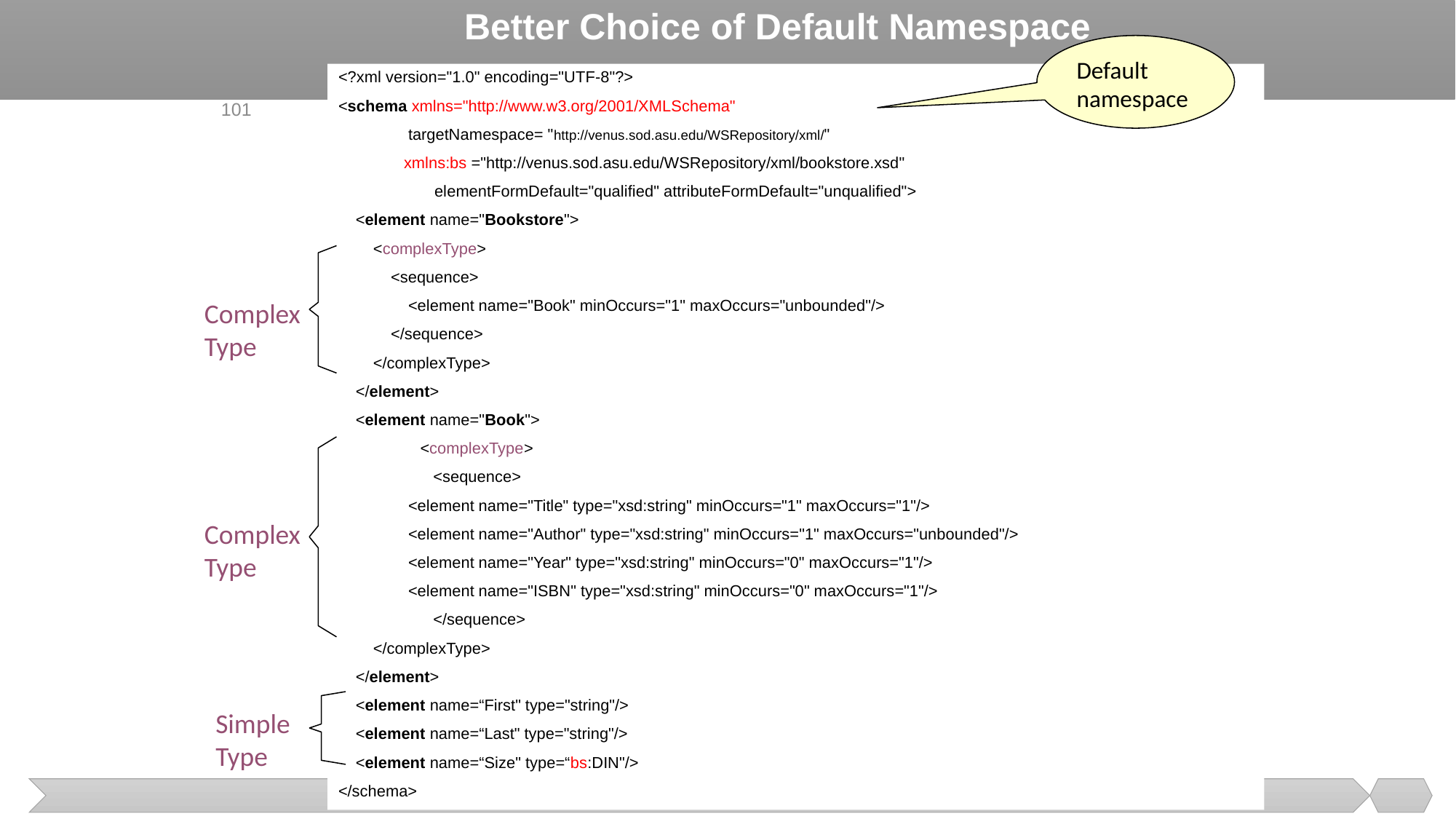

# Better Choice of Default Namespace
Default
namespace
<?xml version="1.0" encoding="UTF-8"?>
<schema xmlns="http://www.w3.org/2001/XMLSchema"
                targetNamespace= "http://venus.sod.asu.edu/WSRepository/xml/"
               xmlns:bs ="http://venus.sod.asu.edu/WSRepository/xml/bookstore.xsd"
                      elementFormDefault="qualified" attributeFormDefault="unqualified">
    <element name="Bookstore">
        <complexType>
            <sequence>
                <element name="Book" minOccurs="1" maxOccurs="unbounded"/>
            </sequence>
        </complexType>
    </element>
    <element name="Book">
	<complexType>
	   <sequence>
                <element name="Title" type="xsd:string" minOccurs="1" maxOccurs="1"/>
                <element name="Author" type="xsd:string" minOccurs="1" maxOccurs="unbounded"/>
                <element name="Year" type="xsd:string" minOccurs="0" maxOccurs="1"/>
                <element name="ISBN" type="xsd:string" minOccurs="0" maxOccurs="1"/>
	   </sequence>
        </complexType>
    </element>
    <element name=“First" type="string"/>
    <element name=“Last" type="string"/>
    <element name=“Size" type=“bs:DIN"/>
</schema>
101

Complex
Type

Complex
Type

Simple
Type